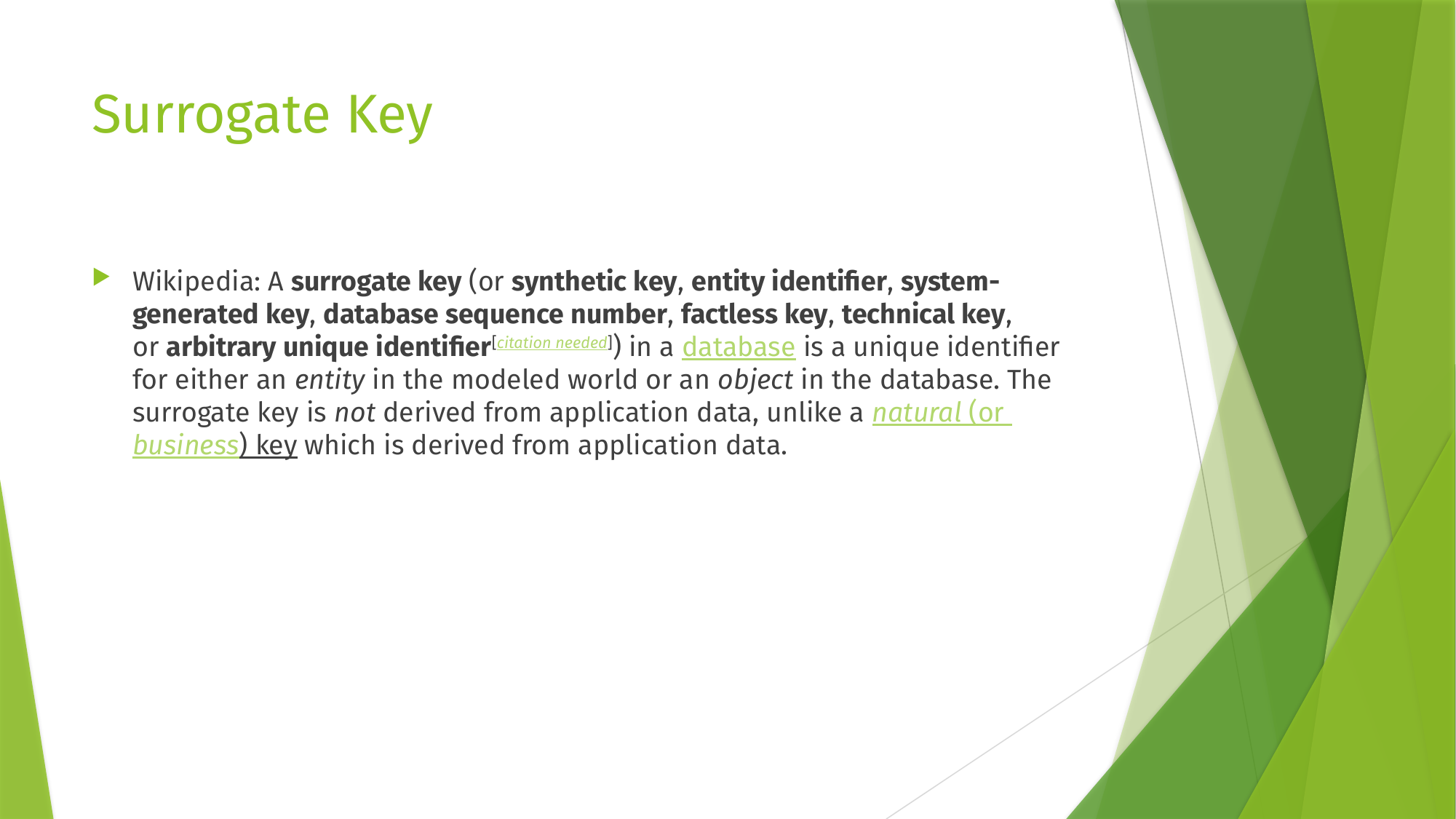

# Surrogate Key
Wikipedia: A surrogate key (or synthetic key, entity identifier, system-generated key, database sequence number, factless key, technical key, or arbitrary unique identifier[citation needed]) in a database is a unique identifier for either an entity in the modeled world or an object in the database. The surrogate key is not derived from application data, unlike a natural (or business) key which is derived from application data.